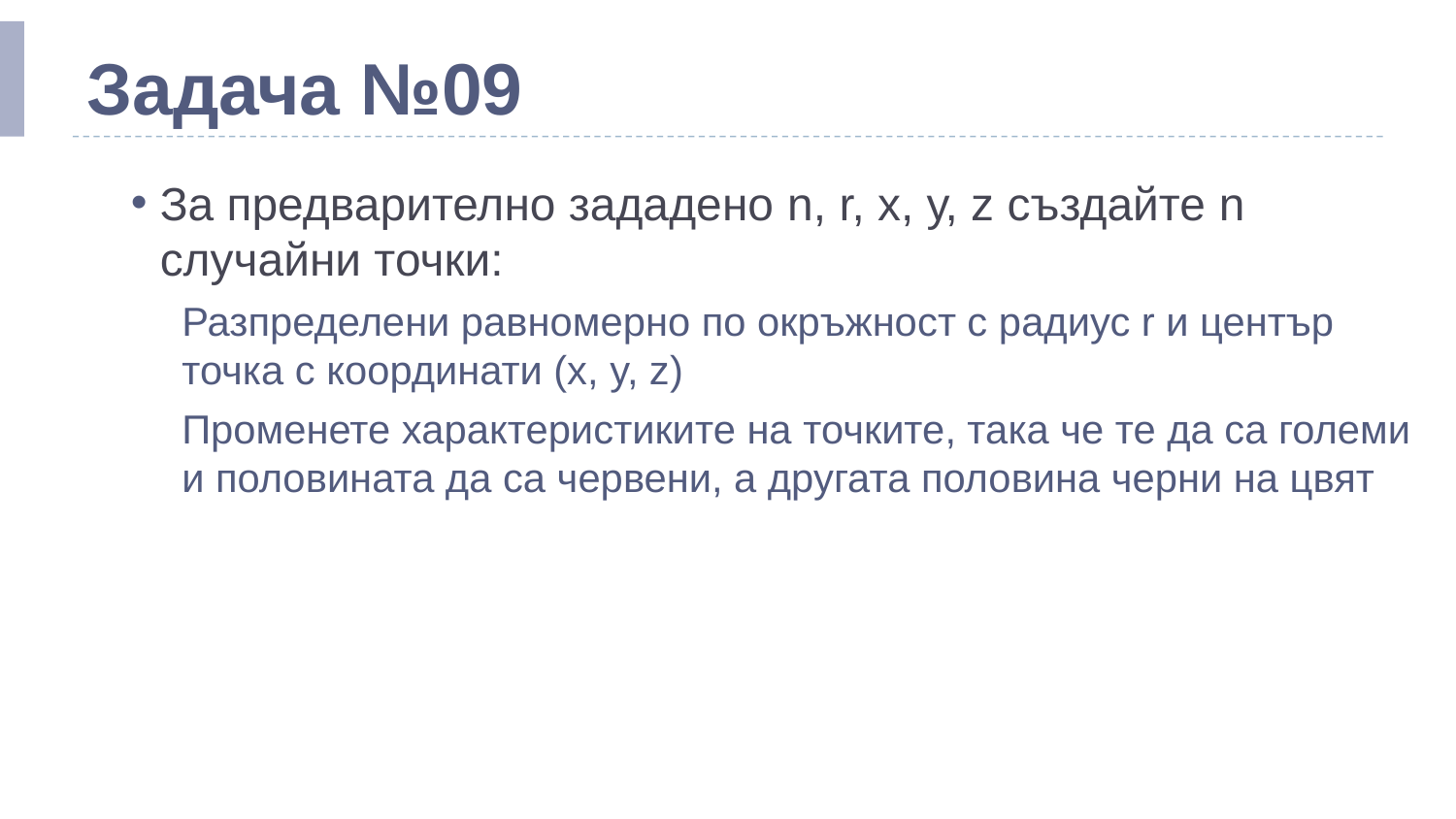

# Задача №09
За предварително зададено n, r, х, у, z създайте n случайни точки:
Разпределени равномерно по окръжност с радиус r и център точка с координати (x, y, z)
Променете характеристиките на точките, така че те да са големи и половината да са червени, а другата половина черни на цвят